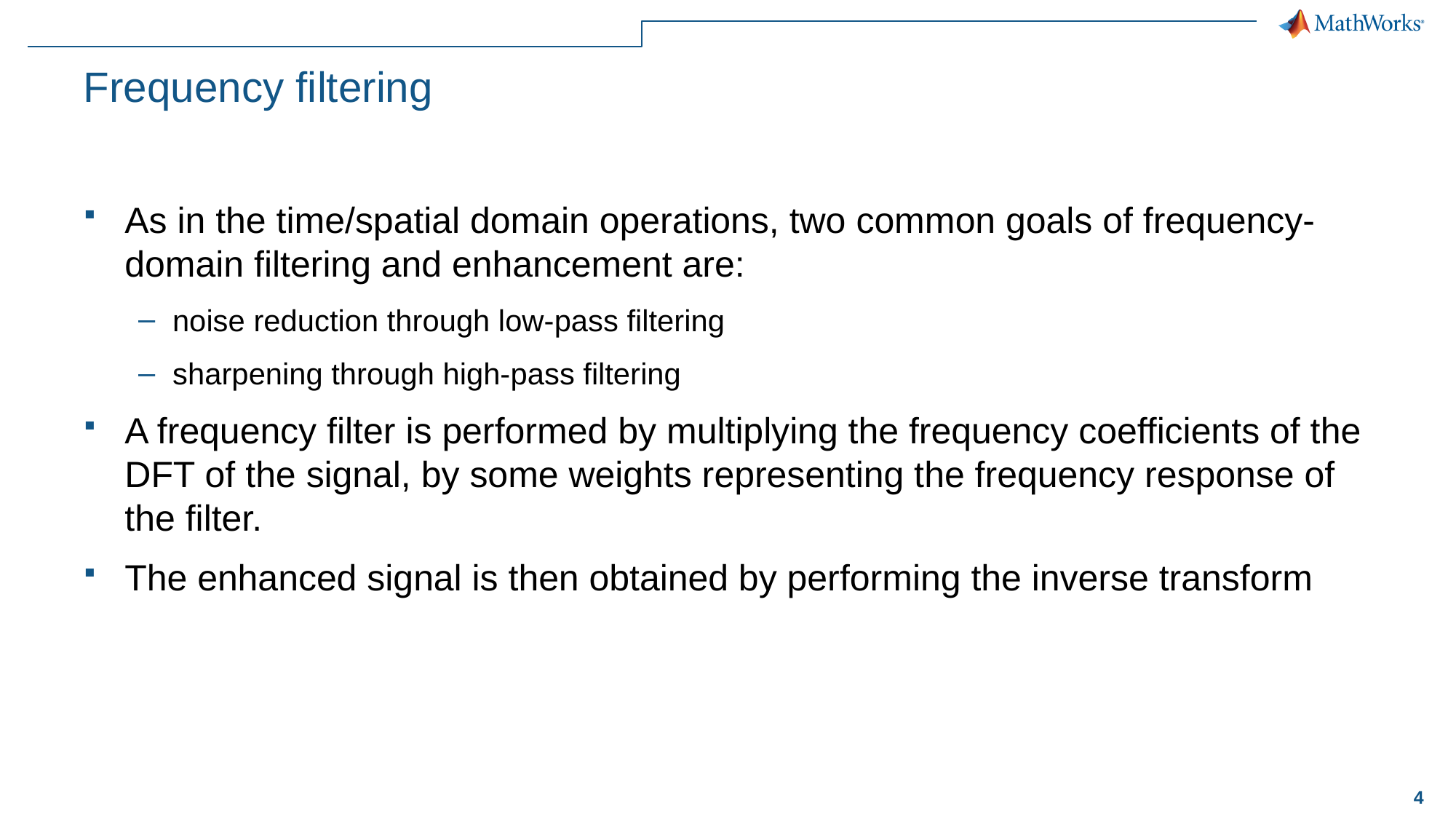

# Frequency filtering
As in the time/spatial domain operations, two common goals of frequency-domain filtering and enhancement are:
noise reduction through low-pass filtering
sharpening through high-pass filtering
A frequency filter is performed by multiplying the frequency coefficients of the DFT of the signal, by some weights representing the frequency response of the filter.
The enhanced signal is then obtained by performing the inverse transform